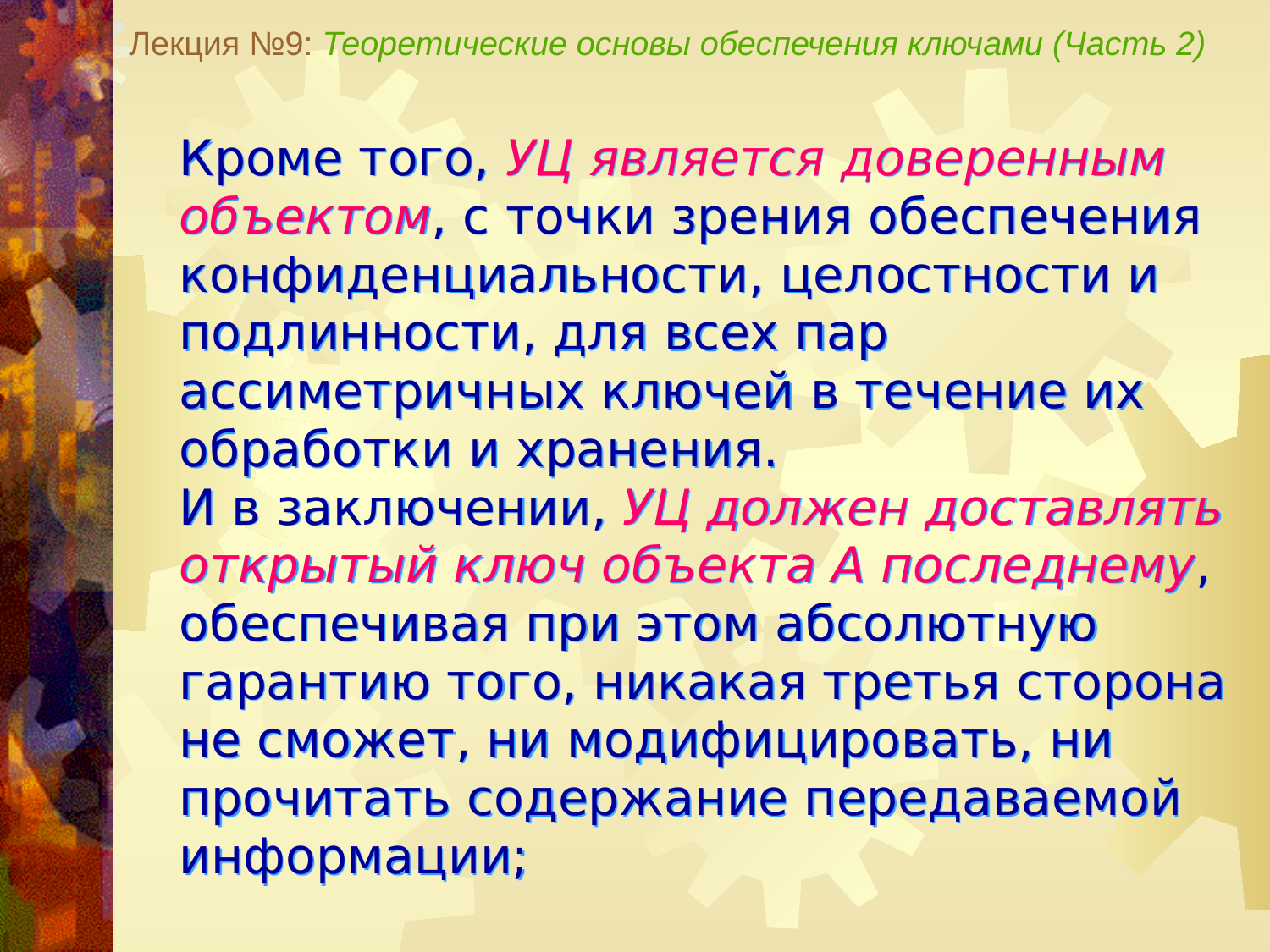

Лекция №9: Теоретические основы обеспечения ключами (Часть 2)
Кроме того, УЦ является доверенным объектом, с точки зрения обеспечения конфиденциальности, целостности и подлинности, для всех пар ассиметричных ключей в течение их обработки и хранения.
И в заключении, УЦ должен доставлять открытый ключ объекта А последнему, обеспечивая при этом абсолютную гарантию того, никакая третья сторона не сможет, ни модифицировать, ни прочитать содержание передаваемой информации;